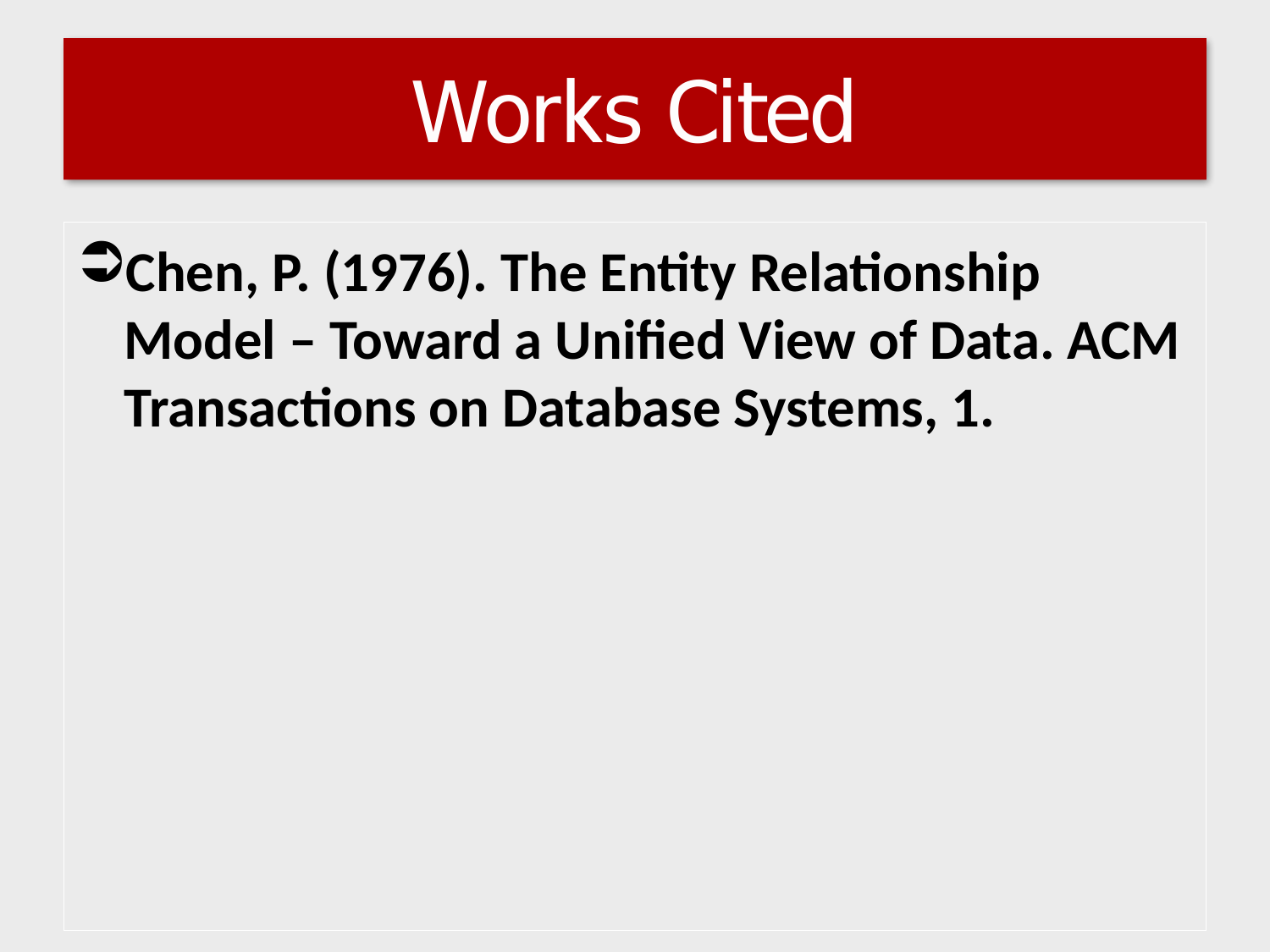

# Works Cited
Chen, P. (1976). The Entity Relationship Model – Toward a Unified View of Data. ACM Transactions on Database Systems, 1.